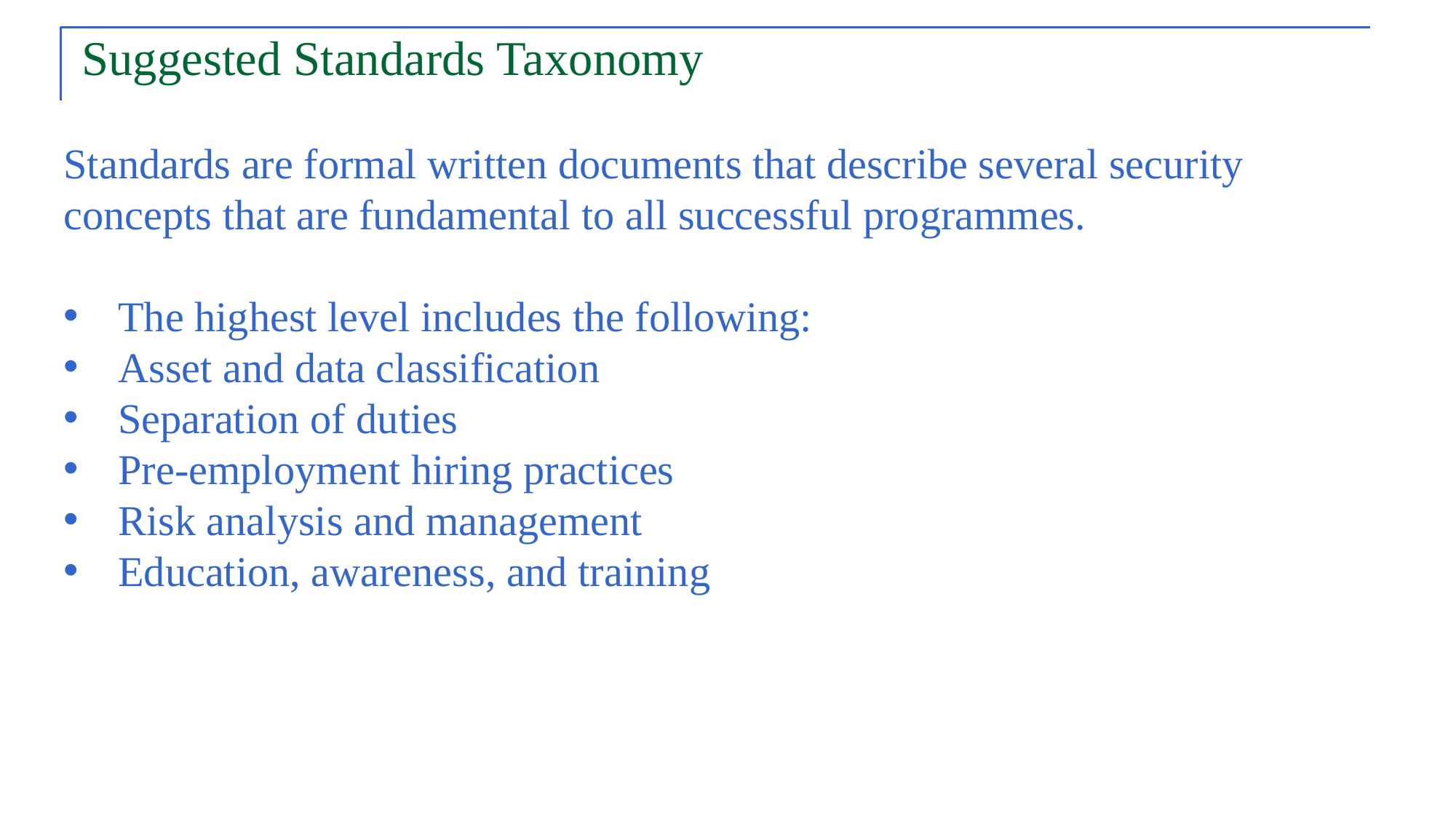

# Suggested Standards Taxonomy
Standards are formal written documents that describe several security concepts that are fundamental to all successful programmes.

The highest level includes the following:
Asset and data classification
Separation of duties
Pre-employment hiring practices
Risk analysis and management
Education, awareness, and training